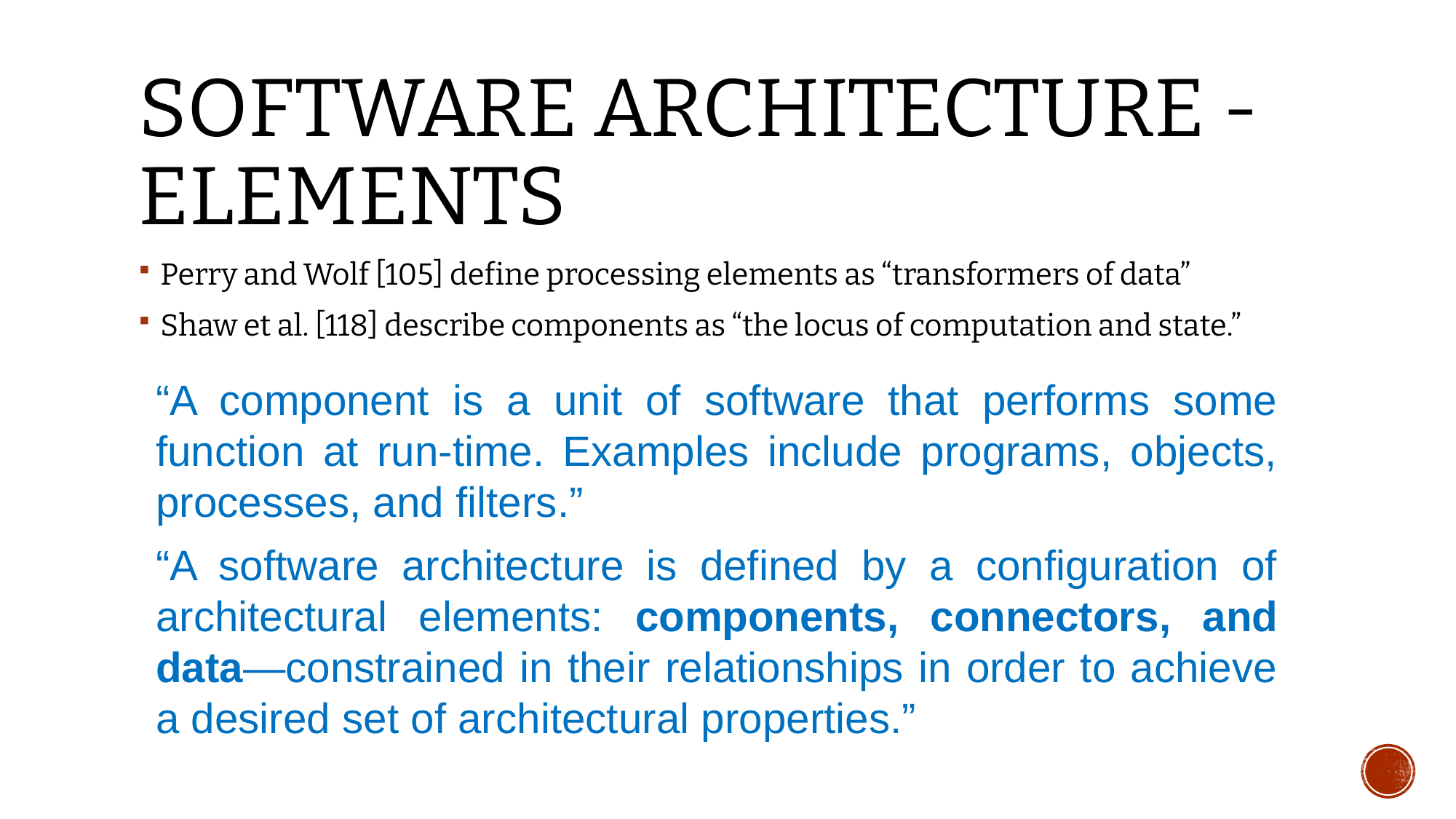

# Software Architecture - Elements
Perry and Wolf [105] define processing elements as “transformers of data”
Shaw et al. [118] describe components as “the locus of computation and state.”
“A component is a unit of software that performs some function at run-time. Examples include programs, objects, processes, and filters.”
“A software architecture is defined by a configuration of architectural elements: components, connectors, and data—constrained in their relationships in order to achieve a desired set of architectural properties.”